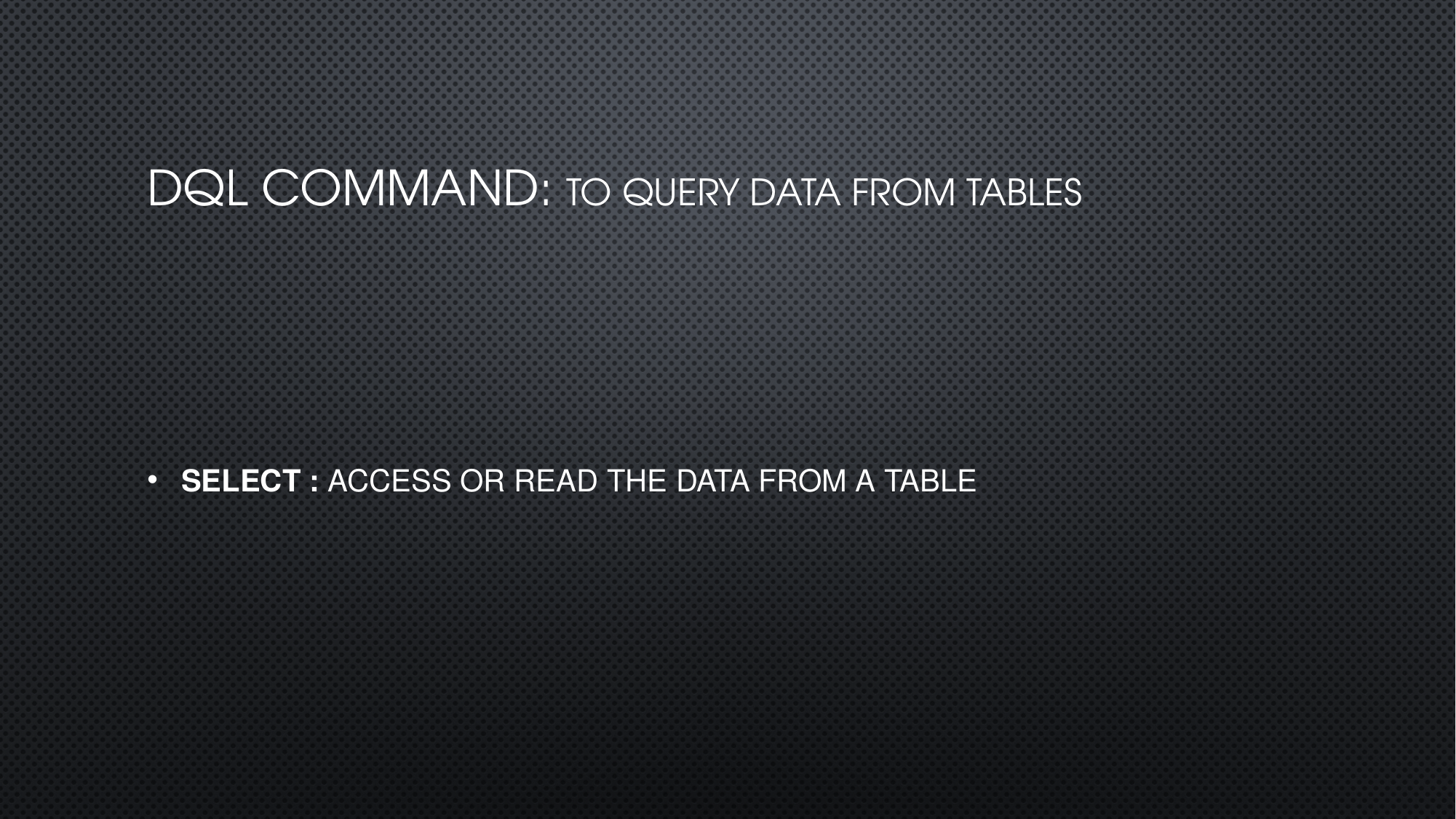

# DQL command: to query data from tables
Select : Access or read the data from a table